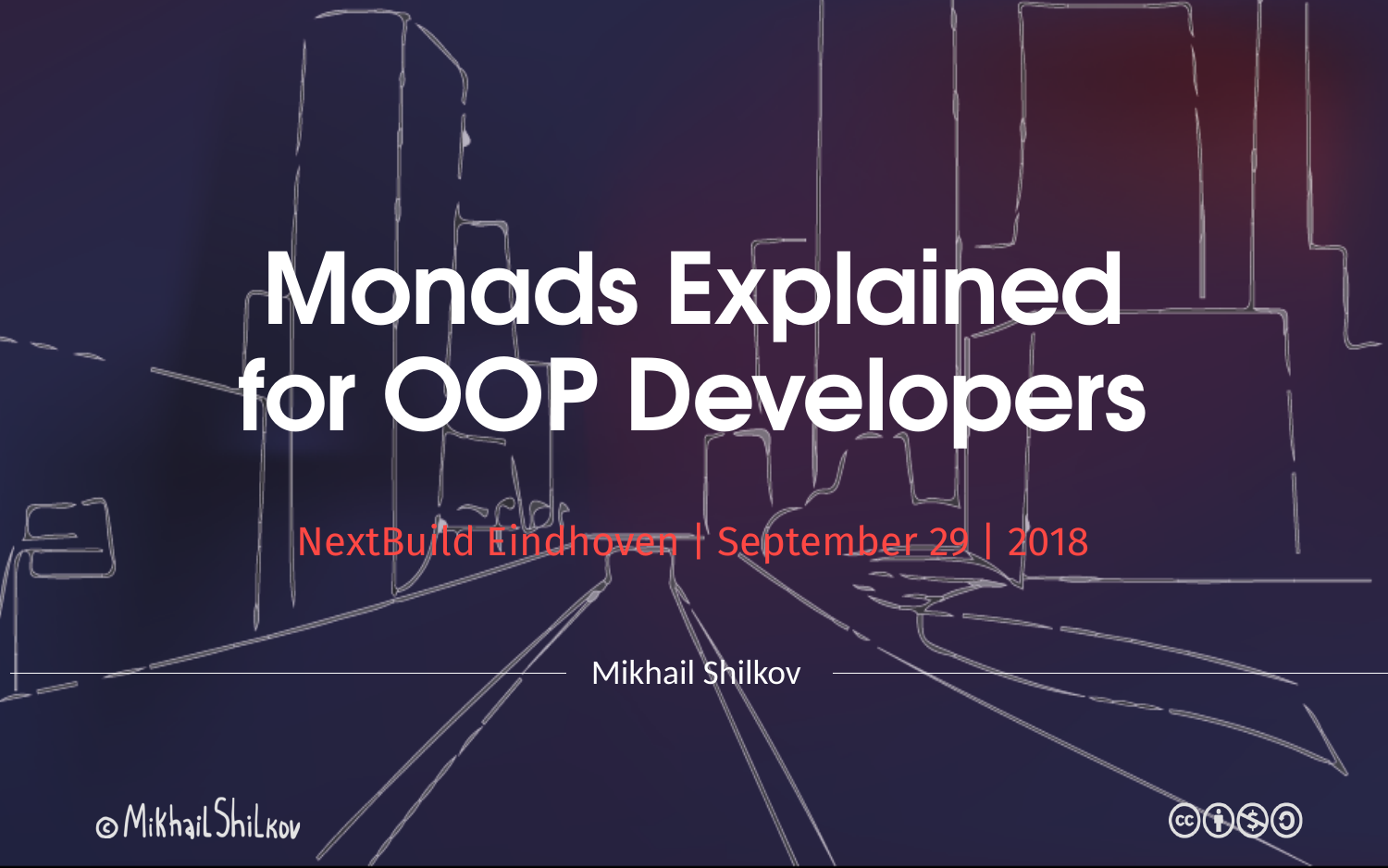

# Monads Explained for OOP Developers
NextBuild Eindhoven | September 29 | 2018
Mikhail Shilkov